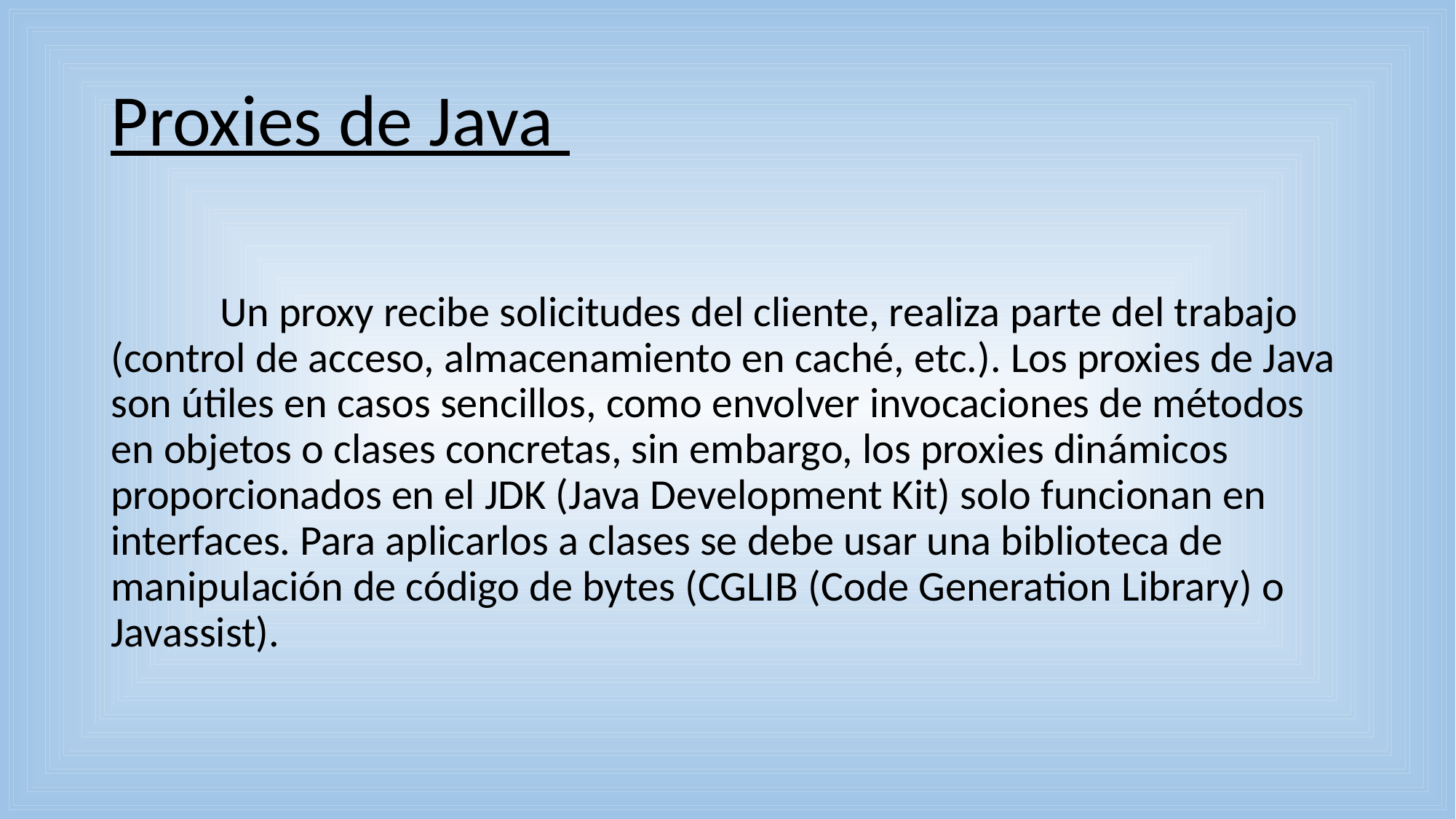

# Proxies de Java

	Un proxy recibe solicitudes del cliente, realiza parte del trabajo (control de acceso, almacenamiento en caché, etc.). Los proxies de Java son útiles en casos sencillos, como envolver invocaciones de métodos en objetos o clases concretas, sin embargo, los proxies dinámicos proporcionados en el JDK (Java Development Kit) solo funcionan en interfaces. Para aplicarlos a clases se debe usar una biblioteca de manipulación de código de bytes (CGLIB (Code Generation Library) o Javassist).